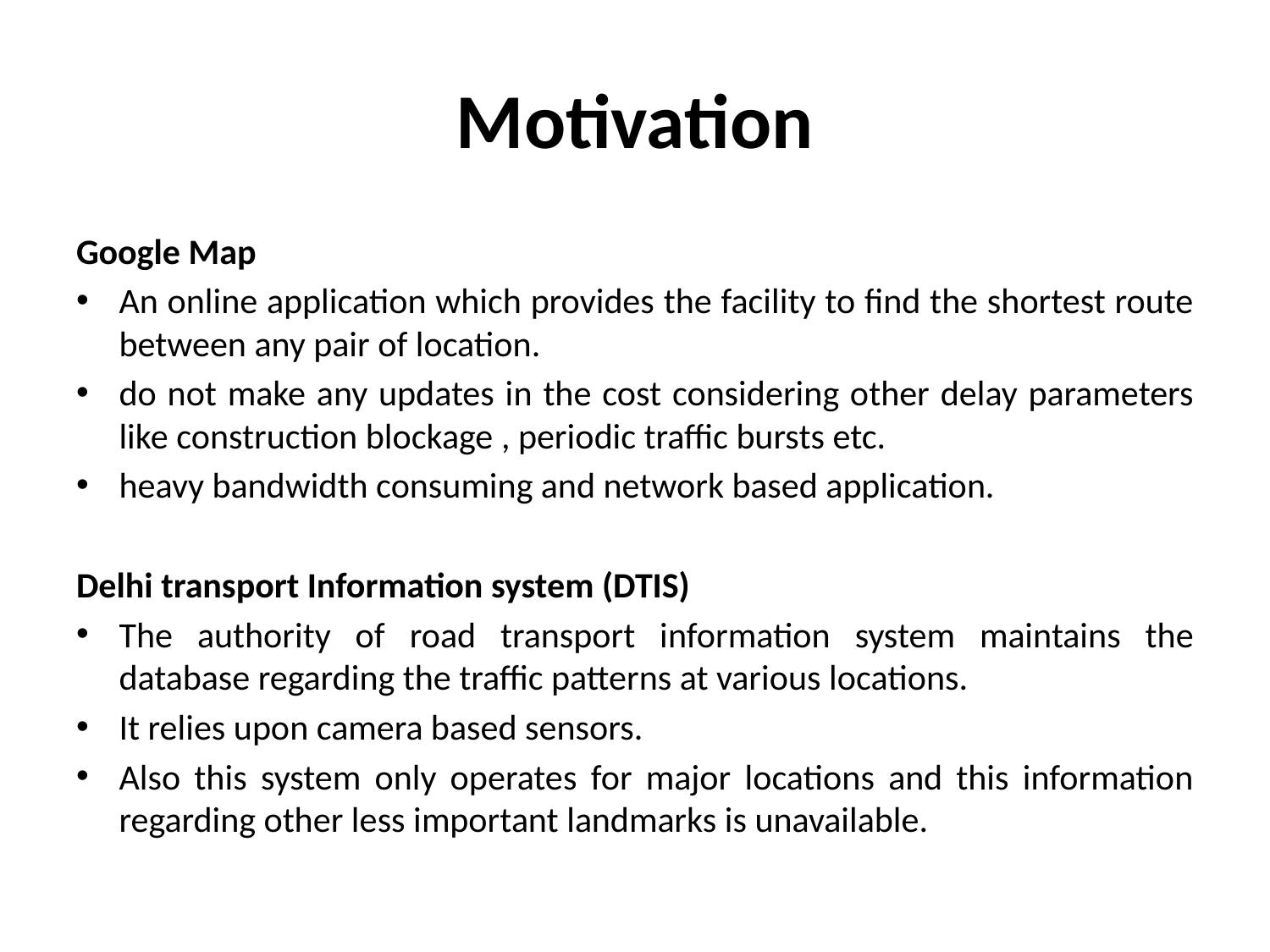

# Motivation
Google Map
An online application which provides the facility to find the shortest route between any pair of location.
do not make any updates in the cost considering other delay parameters like construction blockage , periodic traffic bursts etc.
heavy bandwidth consuming and network based application.

Delhi transport Information system (DTIS)
The authority of road transport information system maintains the database regarding the traffic patterns at various locations.
It relies upon camera based sensors.
Also this system only operates for major locations and this information regarding other less important landmarks is unavailable.